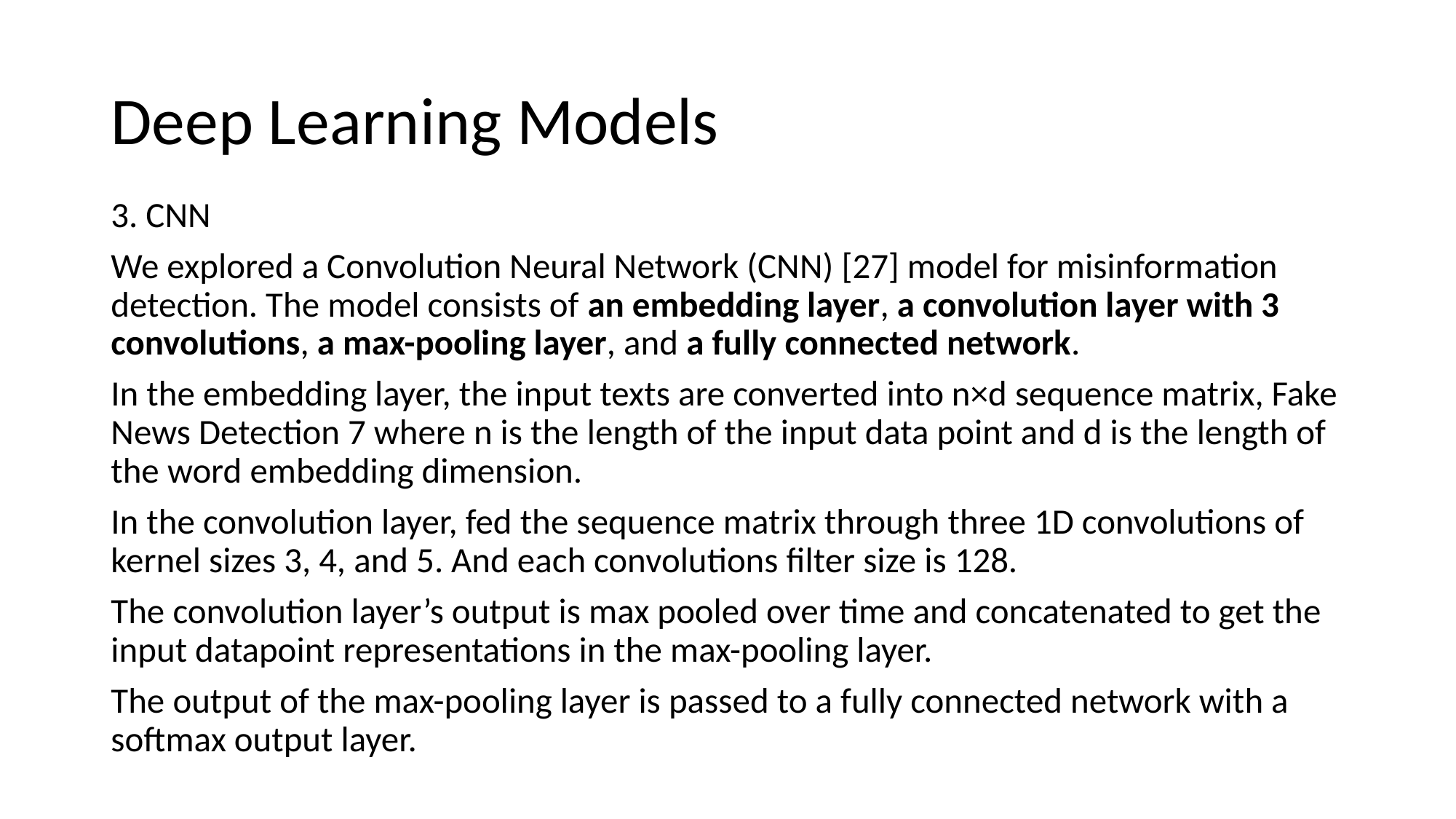

# Deep Learning Models
3. CNN
We explored a Convolution Neural Network (CNN) [27] model for misinformation detection. The model consists of an embedding layer, a convolution layer with 3 convolutions, a max-pooling layer, and a fully connected network.
In the embedding layer, the input texts are converted into n×d sequence matrix, Fake News Detection 7 where n is the length of the input data point and d is the length of the word embedding dimension.
In the convolution layer, fed the sequence matrix through three 1D convolutions of kernel sizes 3, 4, and 5. And each convolutions filter size is 128.
The convolution layer’s output is max pooled over time and concatenated to get the input datapoint representations in the max-pooling layer.
The output of the max-pooling layer is passed to a fully connected network with a softmax output layer.